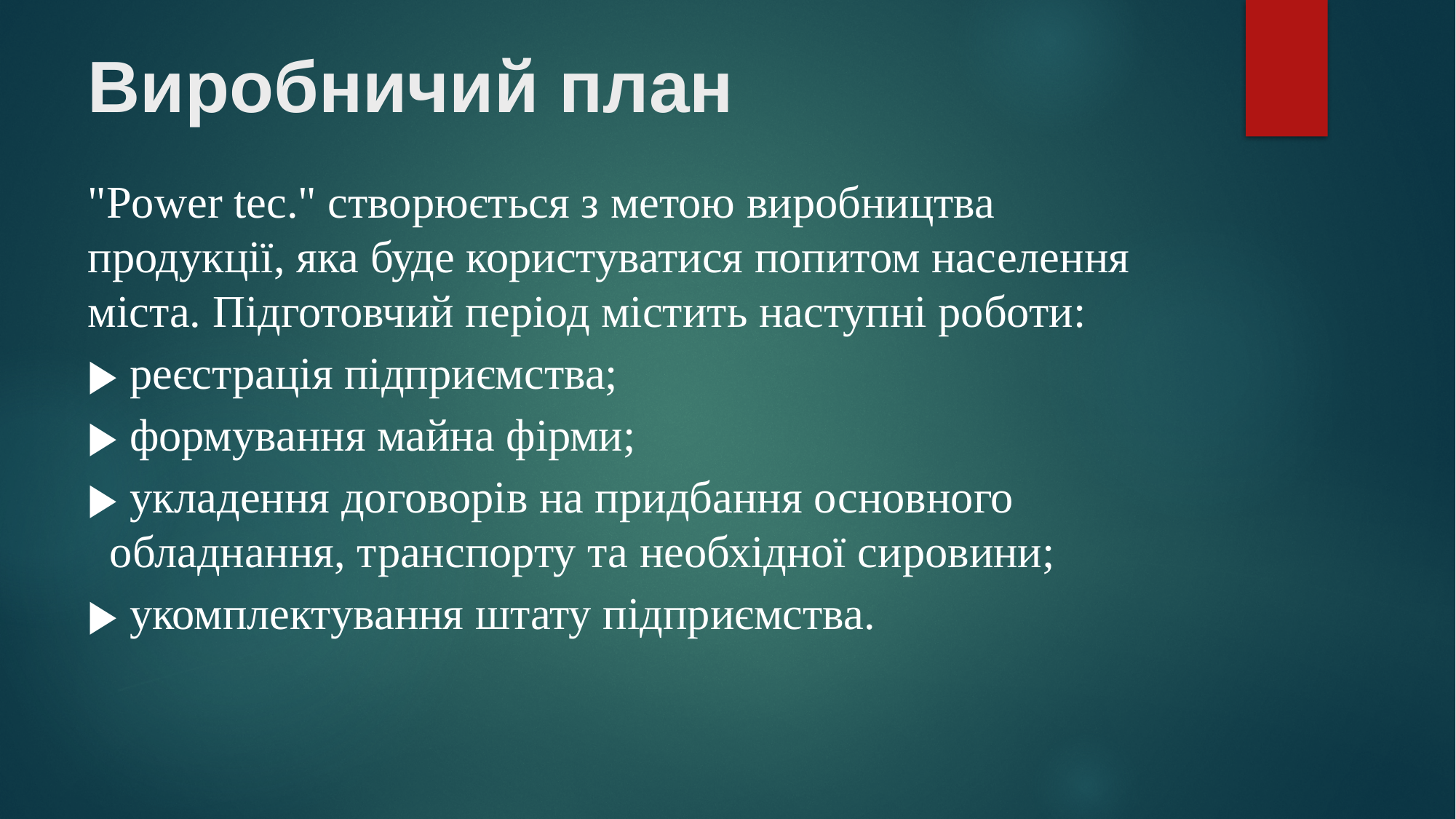

# Виробничий план
"Power tec." створюється з метою виробництва продукції, яка буде користуватися попитом населення міста. Підготовчий період містить наступні роботи:
 реєстрація підприємства;
 формування майна фірми;
 укладення договорів на придбання основного обладнання, транспорту та необхідної сировини;
 укомплектування штату підприємства.